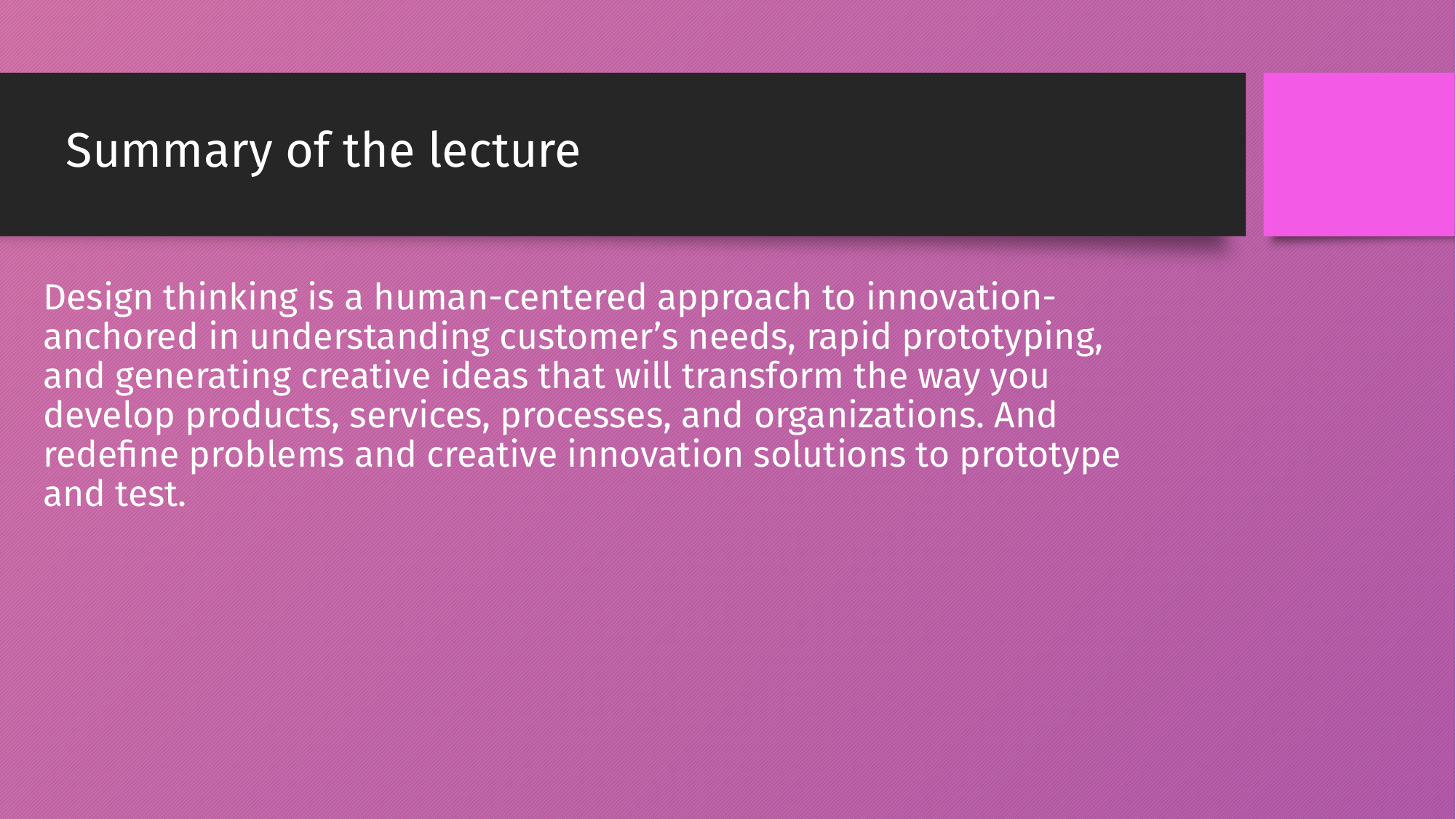

Summary of the lecture
Design thinking is a human-centered approach to innovation-anchored in understanding customer’s needs, rapid prototyping, and generating creative ideas that will transform the way you develop products, services, processes, and organizations. And redefine problems and creative innovation solutions to prototype and test.